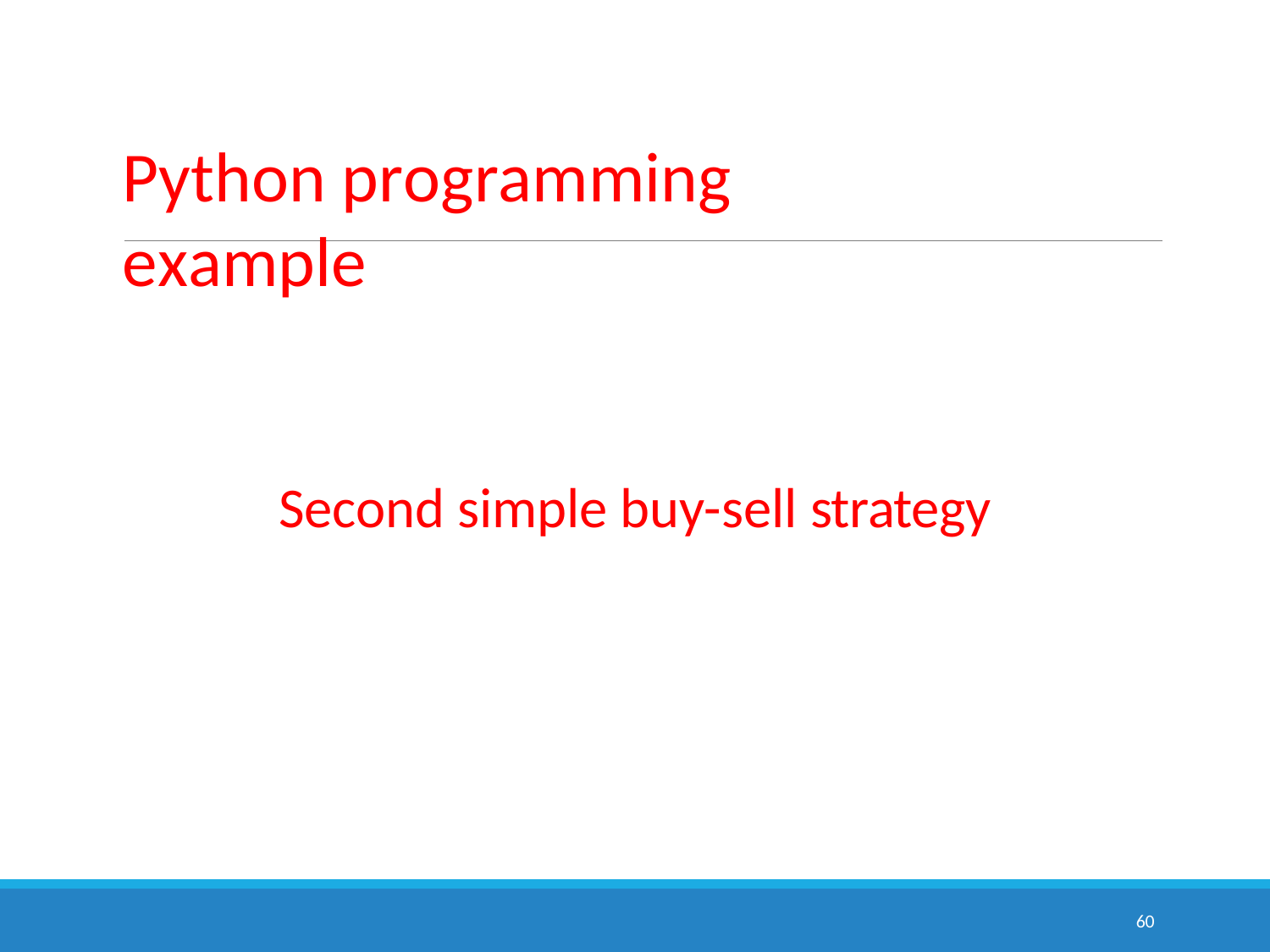

Python programming example
Second simple buy-sell strategy
60